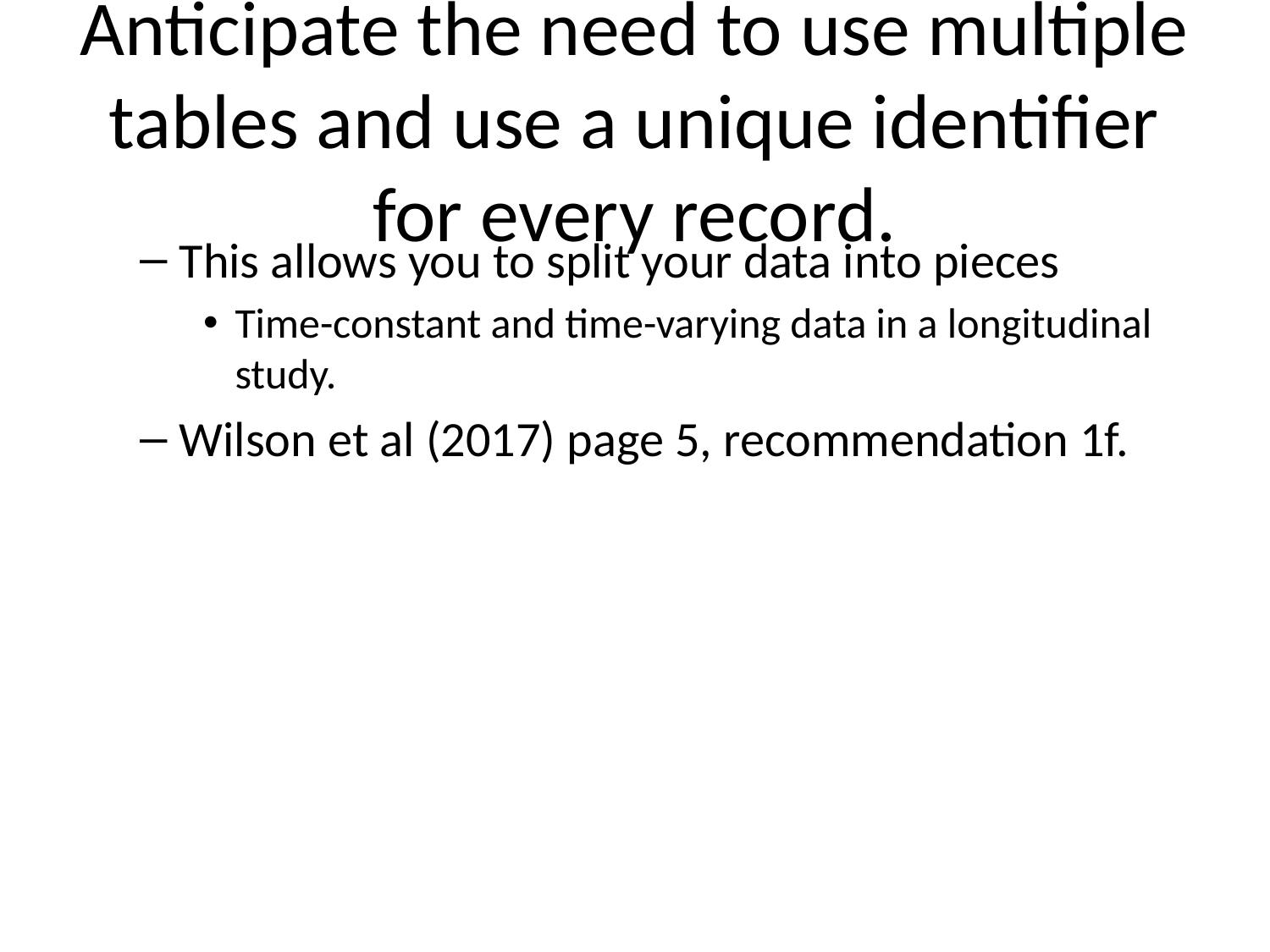

# Anticipate the need to use multiple tables and use a unique identifier for every record.
This allows you to split your data into pieces
Time-constant and time-varying data in a longitudinal study.
Wilson et al (2017) page 5, recommendation 1f.